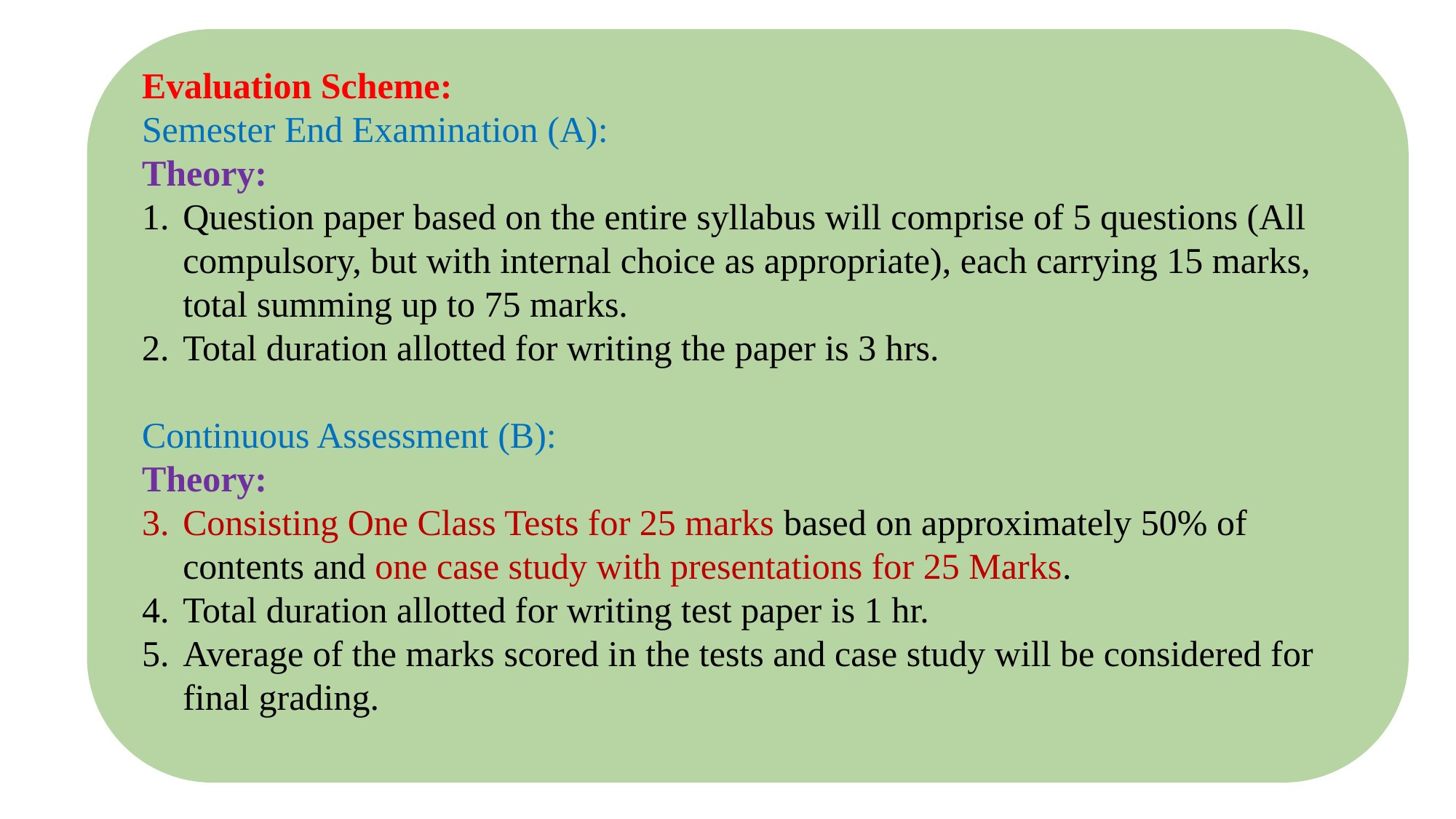

Evaluation Scheme:
Semester End Examination (A):
Theory:
Question paper based on the entire syllabus will comprise of 5 questions (All compulsory, but with internal choice as appropriate), each carrying 15 marks, total summing up to 75 marks.
Total duration allotted for writing the paper is 3 hrs.

Continuous Assessment (B):
Theory:
Consisting One Class Tests for 25 marks based on approximately 50% of contents and one case study with presentations for 25 Marks.
Total duration allotted for writing test paper is 1 hr.
Average of the marks scored in the tests and case study will be considered for final grading.